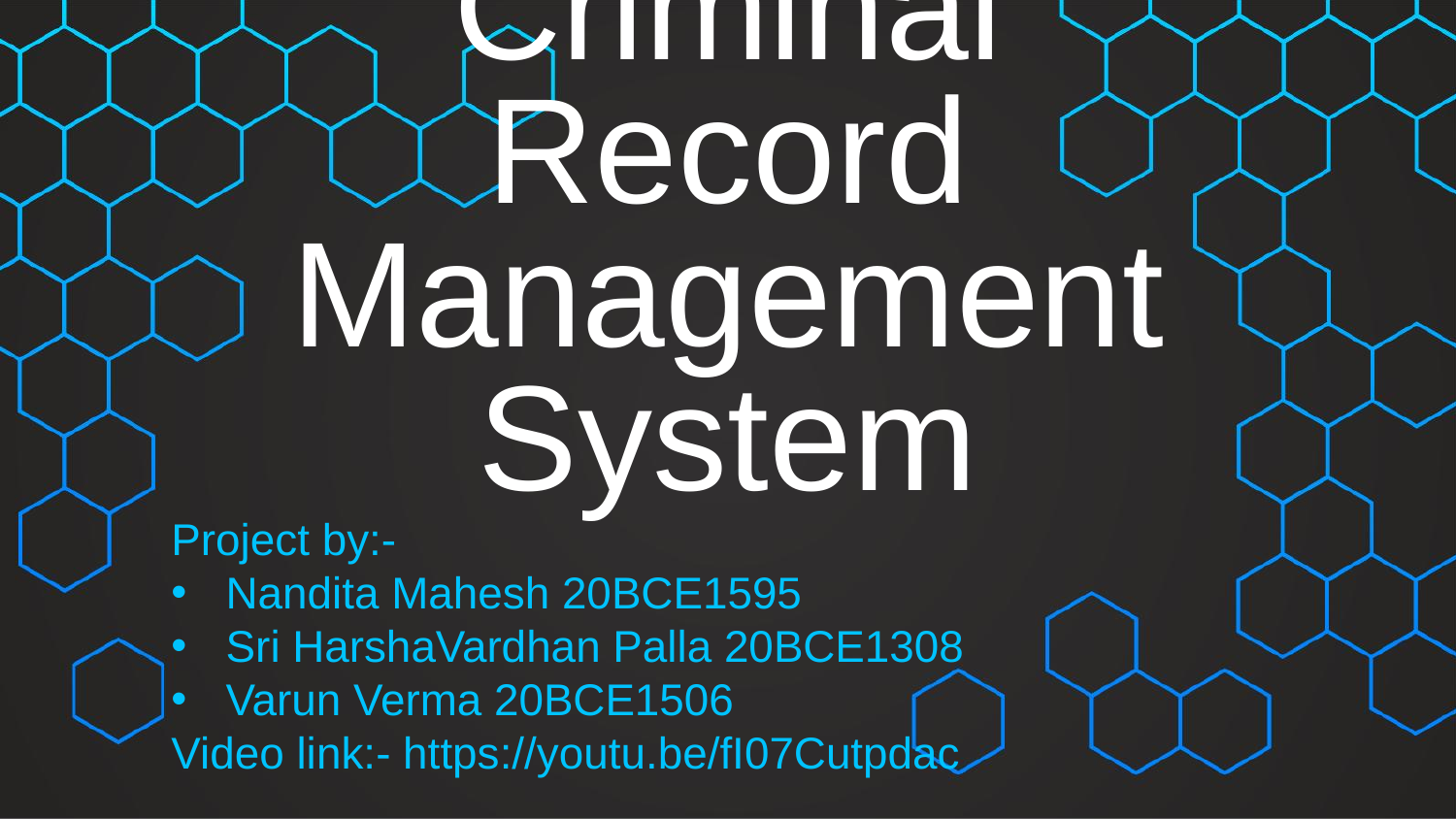

# Criminal Record Management System
Project by:-
Nandita Mahesh 20BCE1595
Sri HarshaVardhan Palla 20BCE1308
Varun Verma 20BCE1506
Video link:- https://youtu.be/fI07Cutpdac